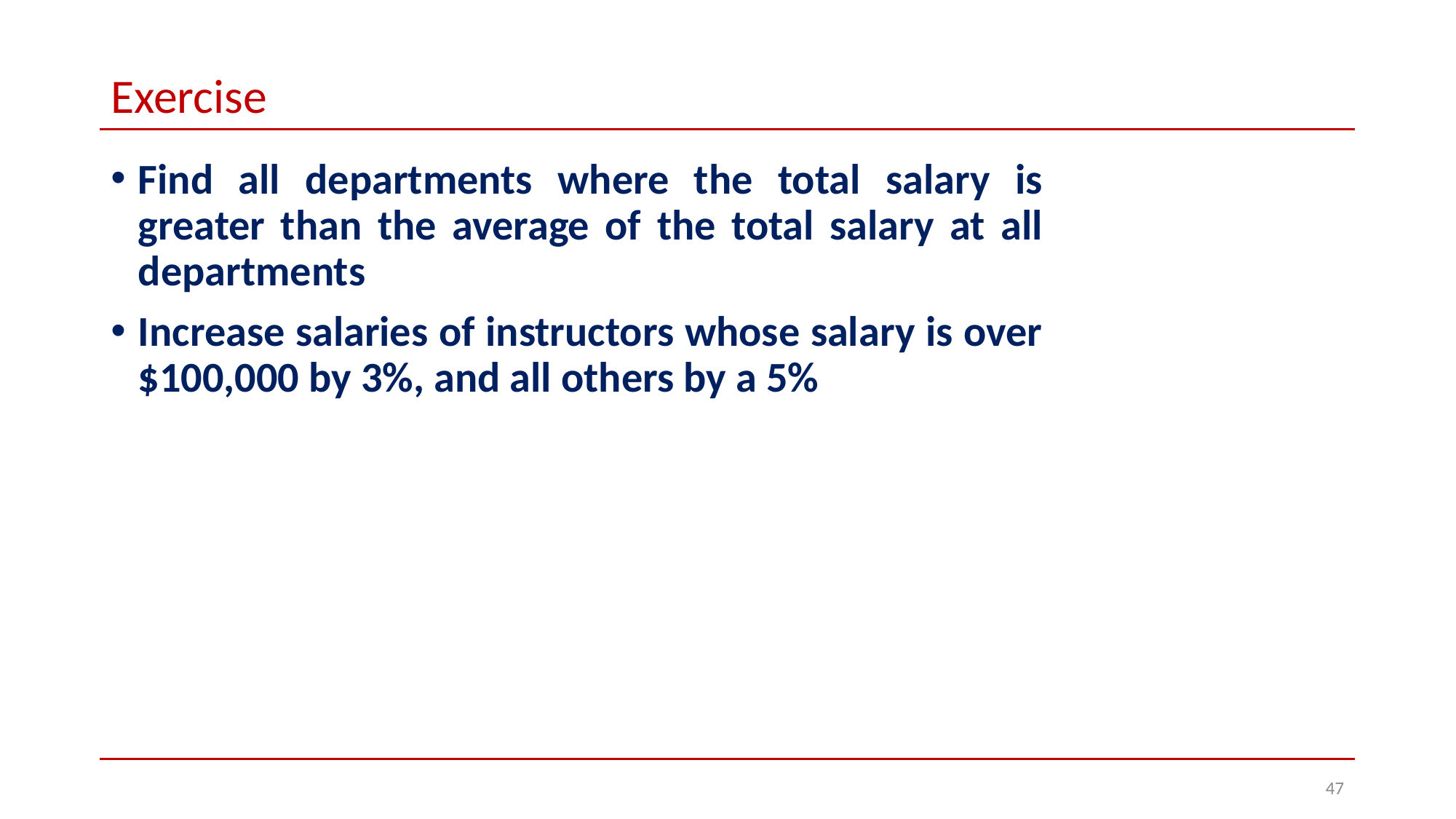

# Exercise
Find all departments where the total salary is greater than the average of the total salary at all departments
Increase salaries of instructors whose salary is over $100,000 by 3%, and all others by a 5%

47